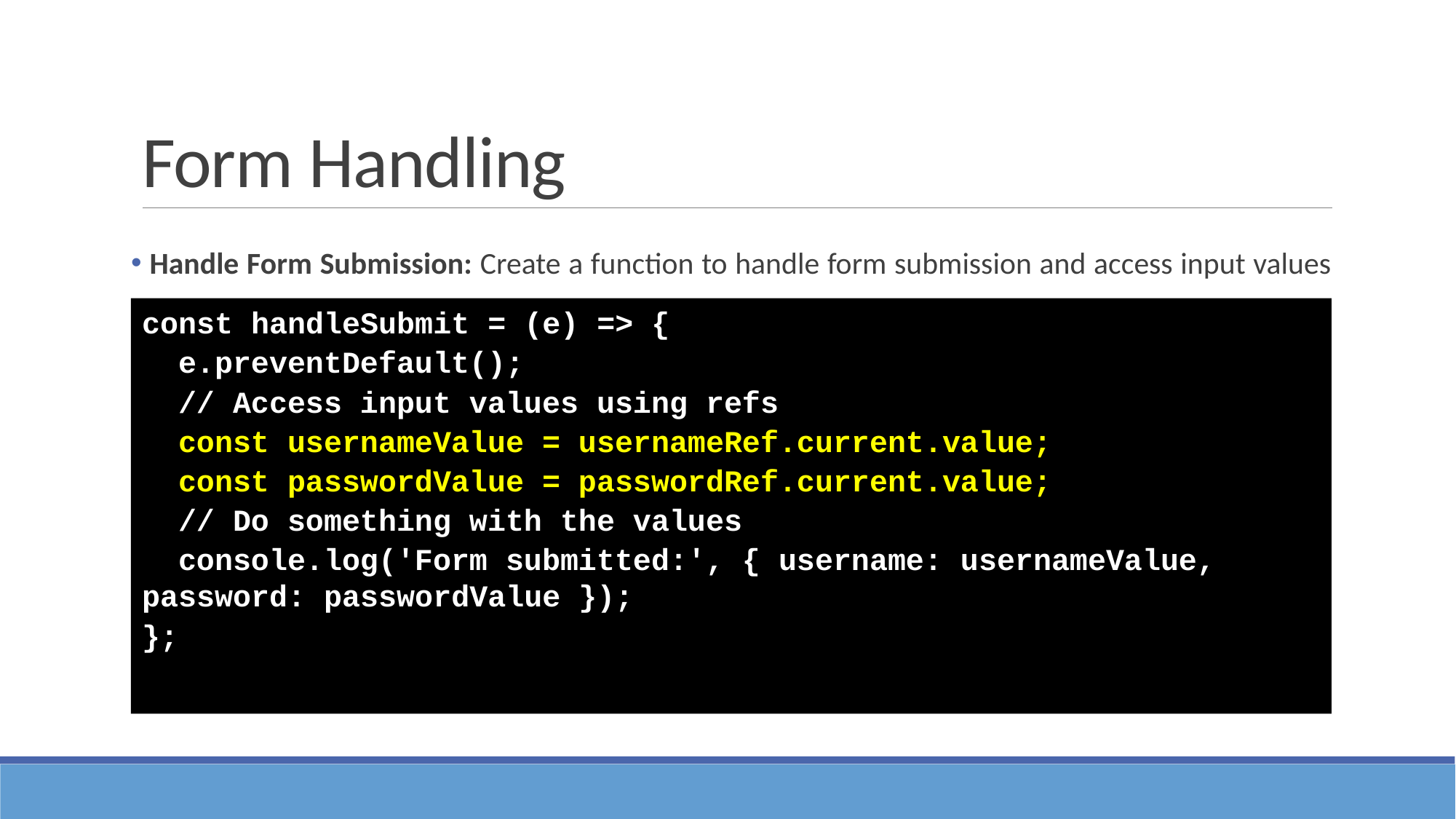

# Form Handling
 Handle Form Submission: Create a function to handle form submission and access input values through refs.
const handleSubmit = (e) => {
  e.preventDefault();
  // Access input values using refs
  const usernameValue = usernameRef.current.value;
  const passwordValue = passwordRef.current.value;
  // Do something with the values
  console.log('Form submitted:', { username: usernameValue, password: passwordValue });
};